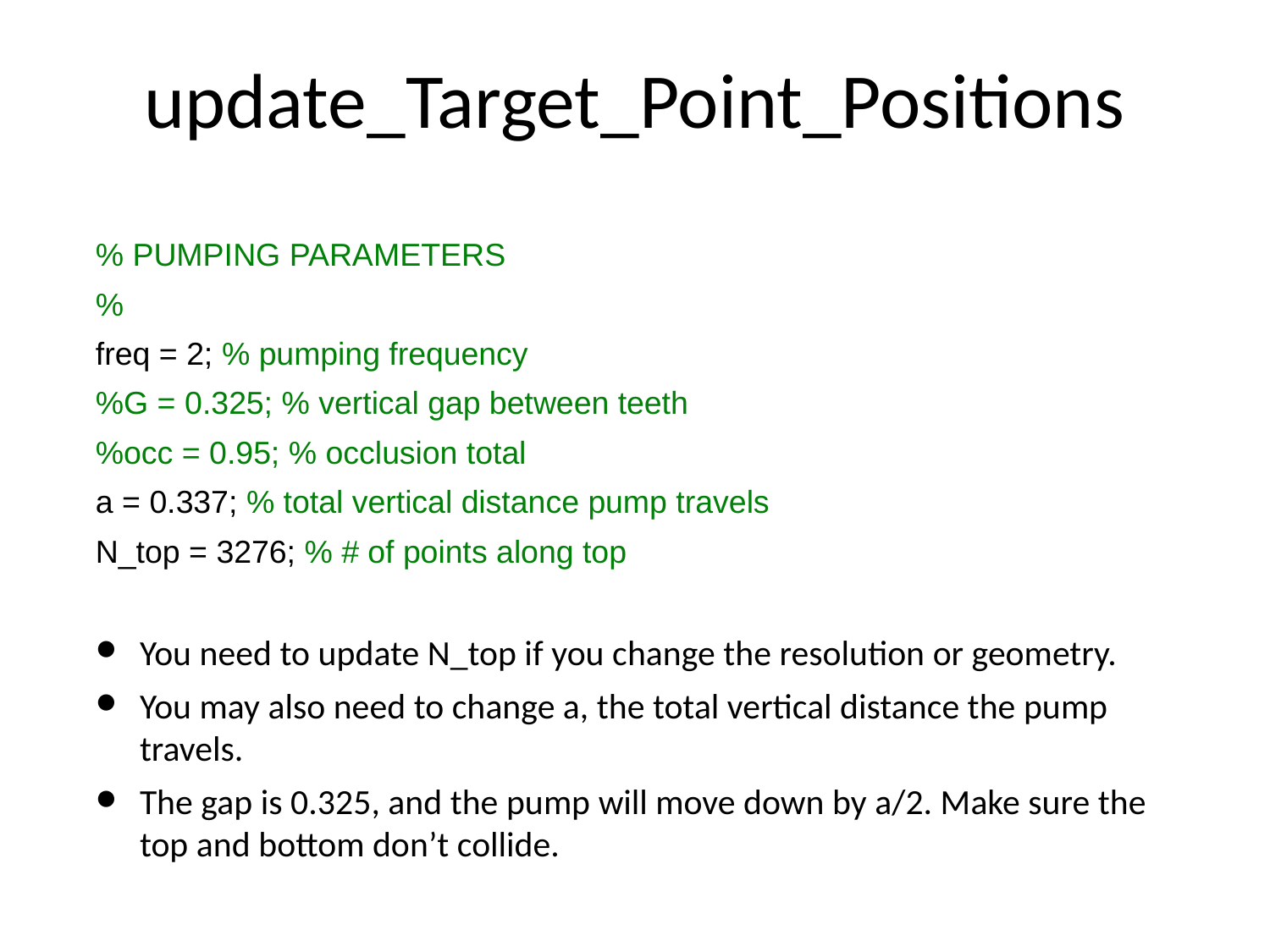

# update_Target_Point_Positions
% PUMPING PARAMETERS
%
freq = 2; % pumping frequency
%G = 0.325; % vertical gap between teeth
%occ = 0.95; % occlusion total
a = 0.337; % total vertical distance pump travels
N_top = 3276; % # of points along top

You need to update N_top if you change the resolution or geometry.
You may also need to change a, the total vertical distance the pump travels.
The gap is 0.325, and the pump will move down by a/2. Make sure the top and bottom don’t collide.